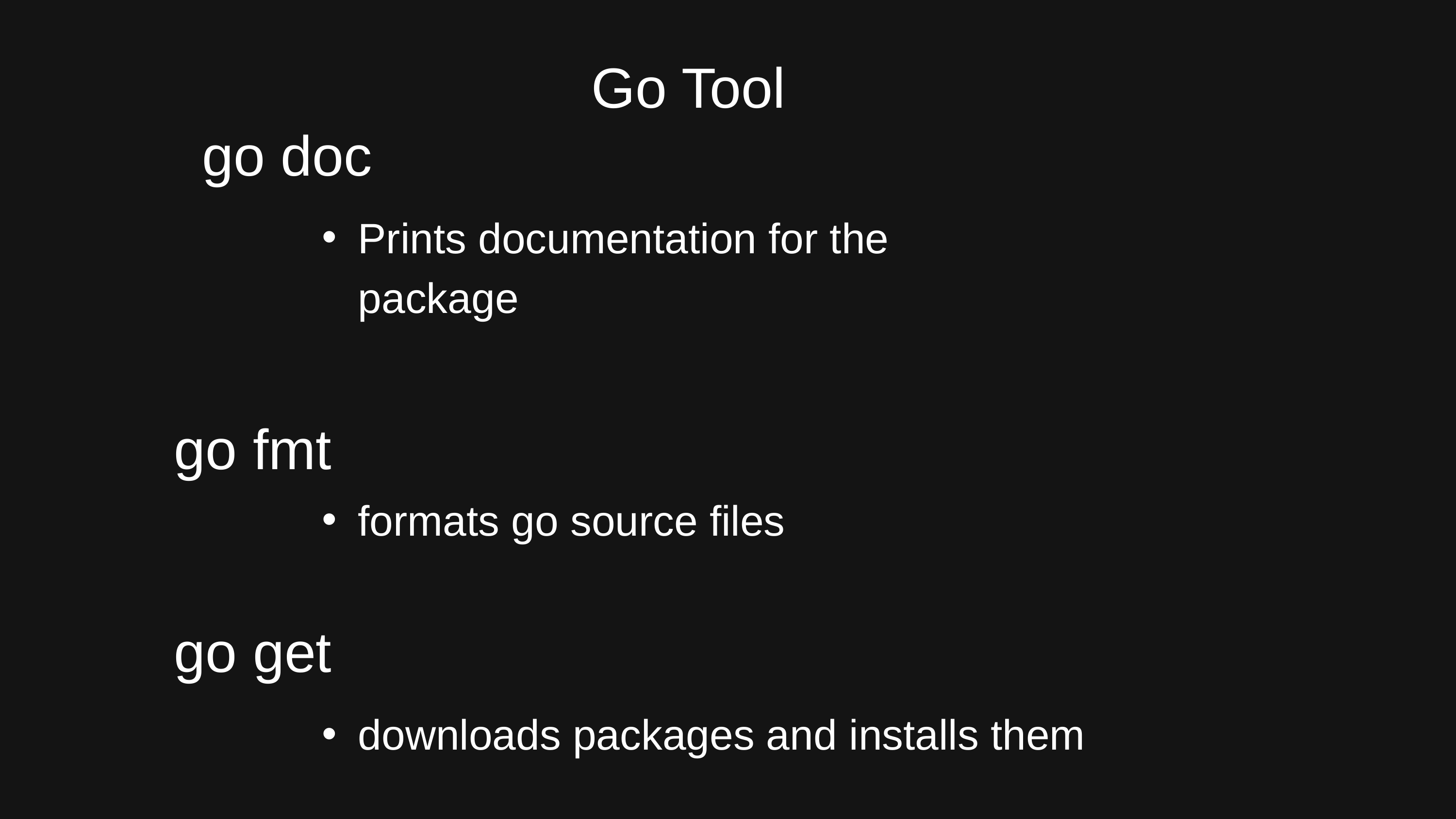

Go Tool
go doc
Prints documentation for the package

go fmt
formats go source files
go get
downloads packages and installs them